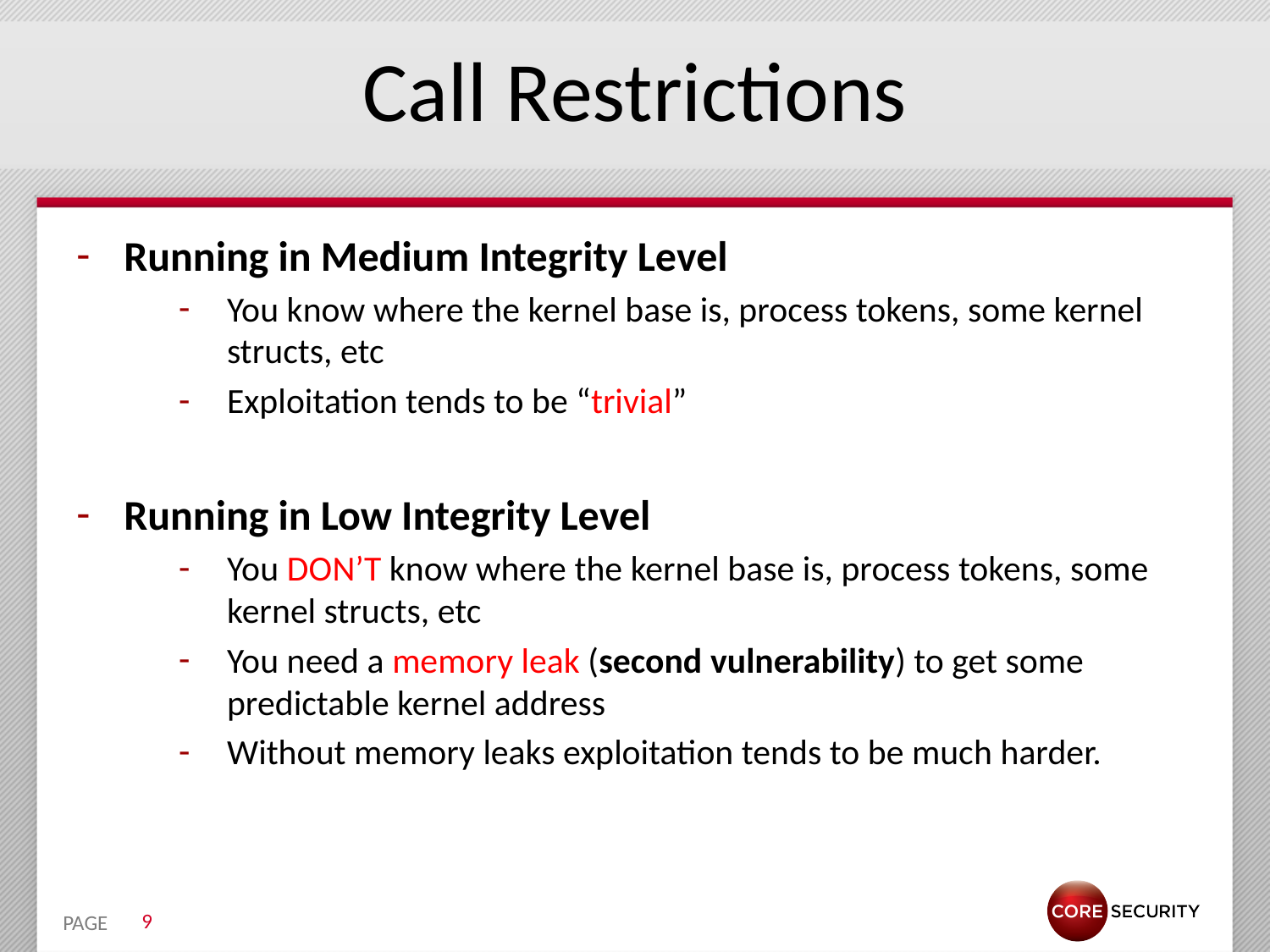

# Call Restrictions
Running in Medium Integrity Level
You know where the kernel base is, process tokens, some kernel structs, etc
Exploitation tends to be “trivial”

Running in Low Integrity Level
You DON’T know where the kernel base is, process tokens, some kernel structs, etc
You need a memory leak (second vulnerability) to get some predictable kernel address
Without memory leaks exploitation tends to be much harder.

9